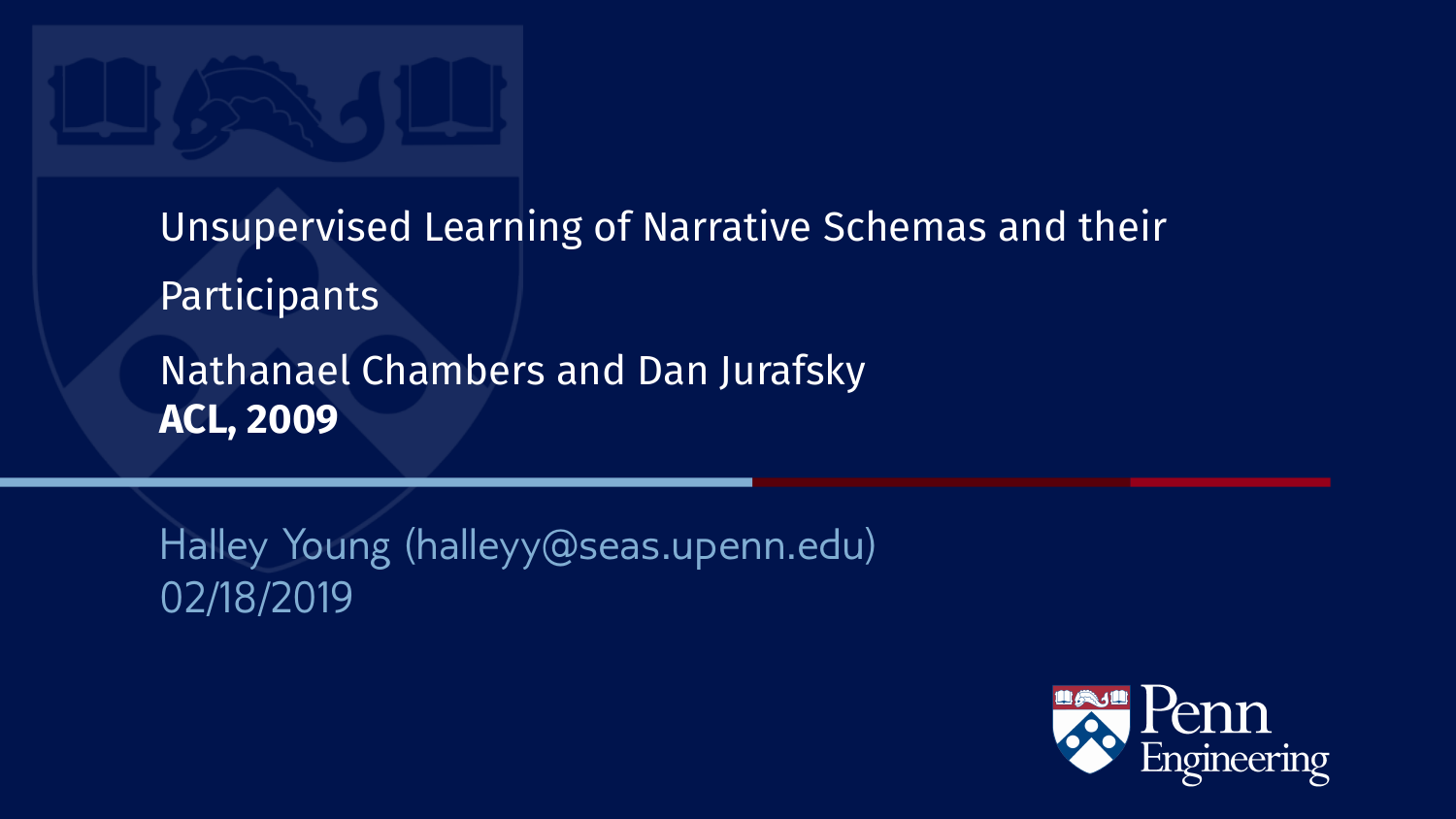

# Unsupervised Learning of Narrative Schemas and their Participants
Nathanael Chambers and Dan Jurafsky
ACL, 2009
Halley Young (halleyy@seas.upenn.edu)
02/18/2019